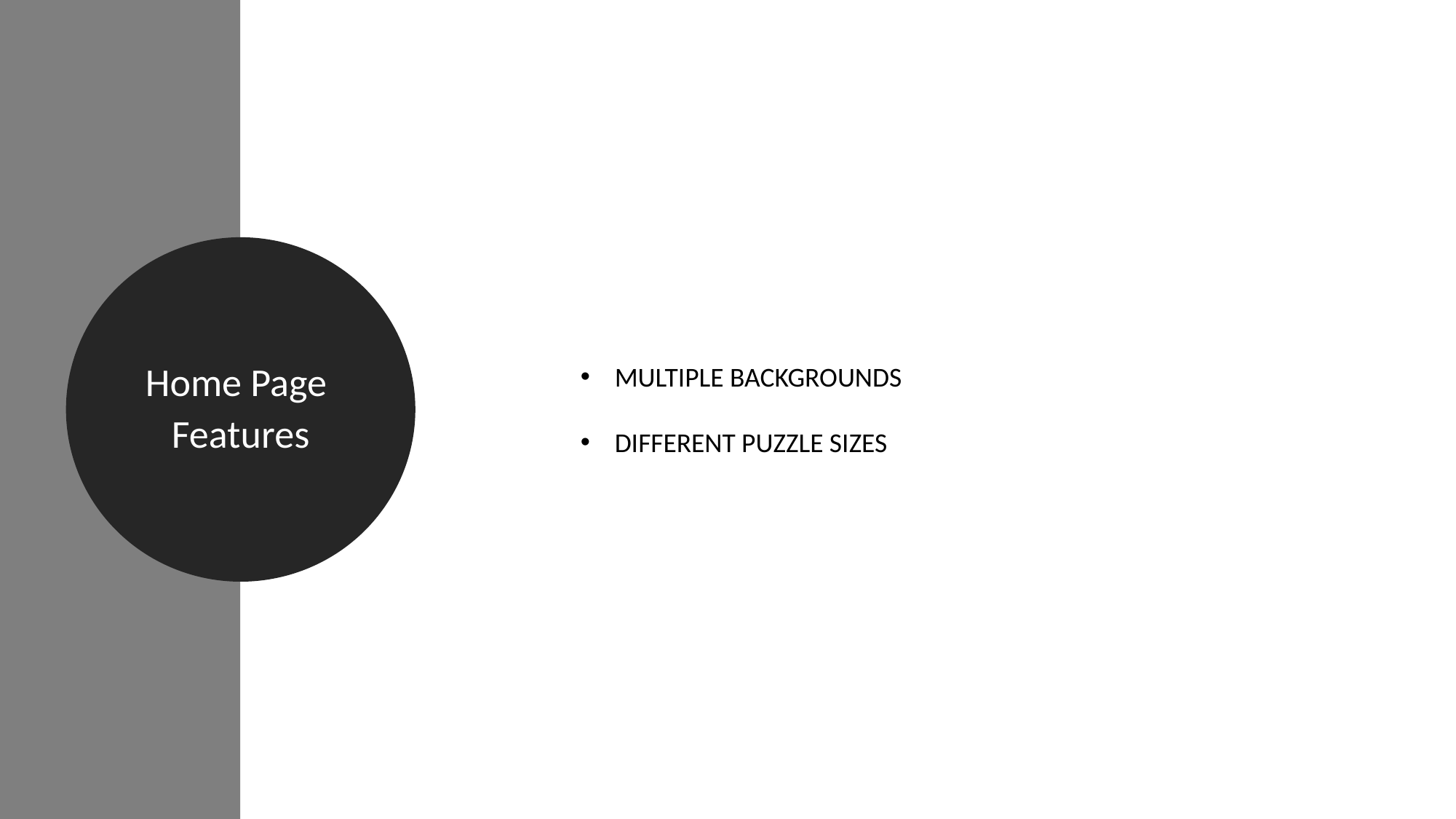

Home Page
Features
MULTIPLE BACKGROUNDS

DIFFERENT PUZZLE SIZES